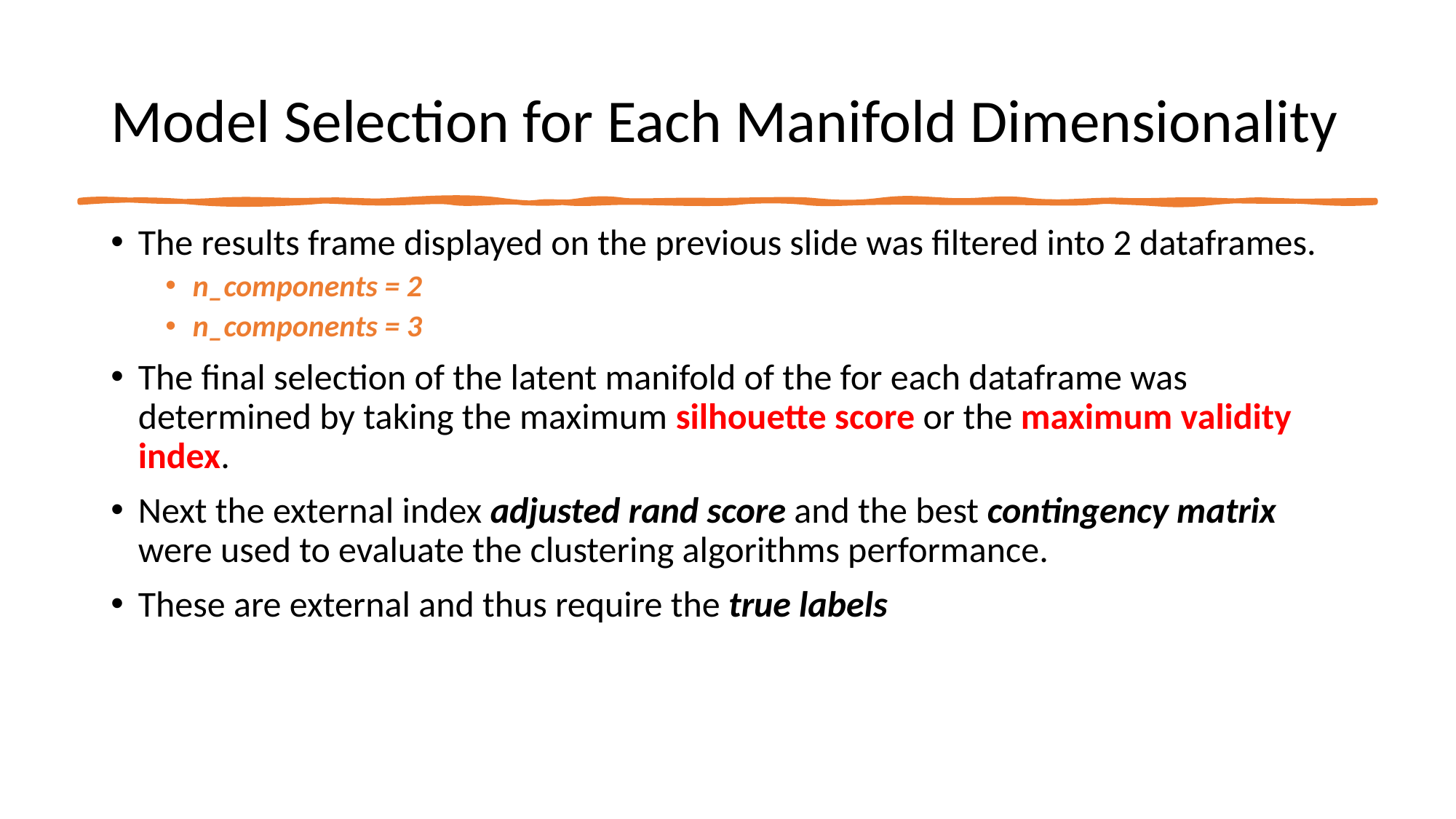

# Model Selection for Each Manifold Dimensionality

The results frame displayed on the previous slide was filtered into 2 dataframes.
n_components = 2
n_components = 3
The final selection of the latent manifold of the for each dataframe was determined by taking the maximum silhouette score or the maximum validity index.
Next the external index adjusted rand score and the best contingency matrix were used to evaluate the clustering algorithms performance.
These are external and thus require the true labels